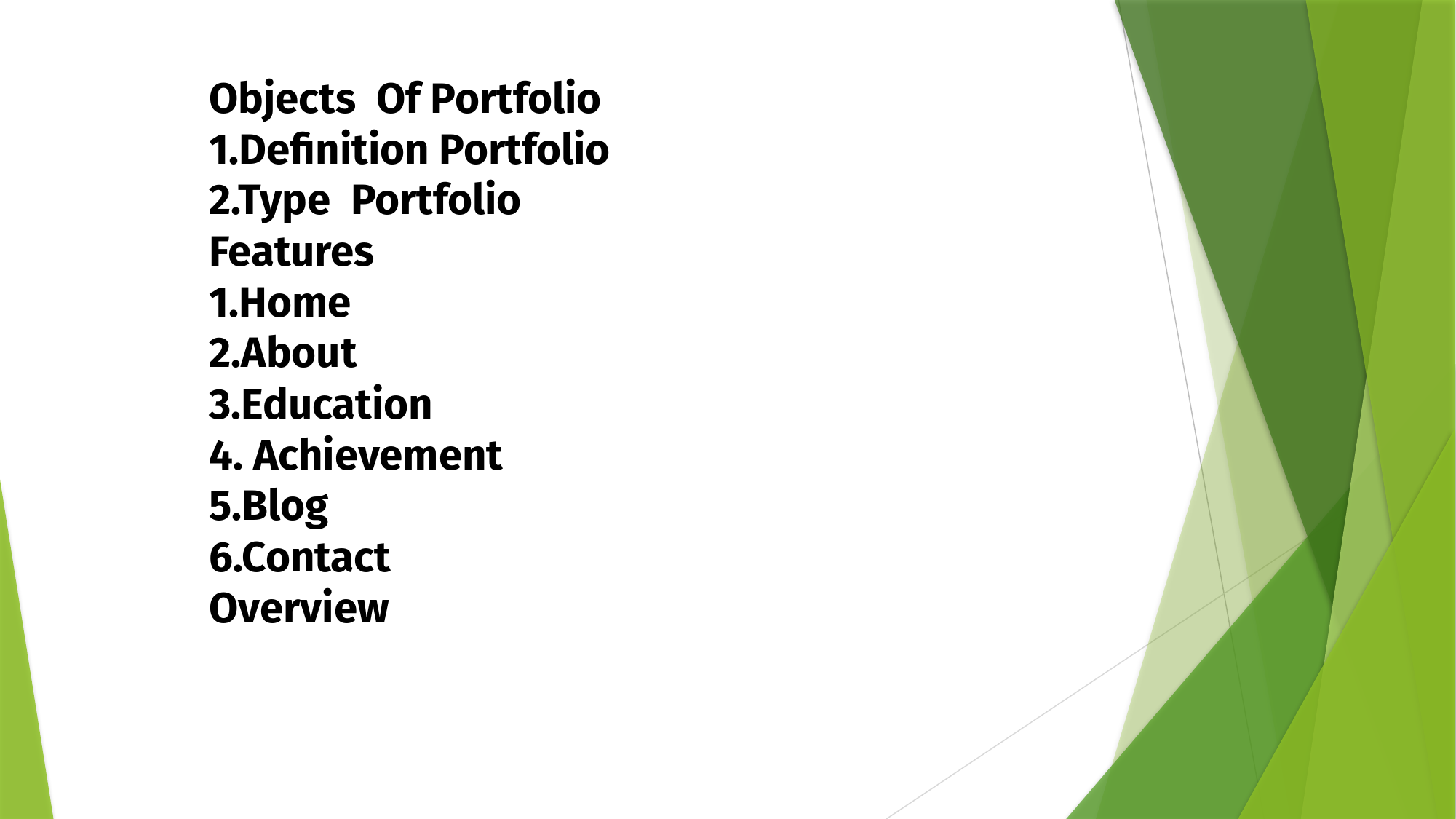

Objects  Of Portfolio
1.Definition Portfolio
2.Type  Portfolio
Features
1.Home
2.About
3.Education
4. Achievement
5.Blog
6.Contact
Overview